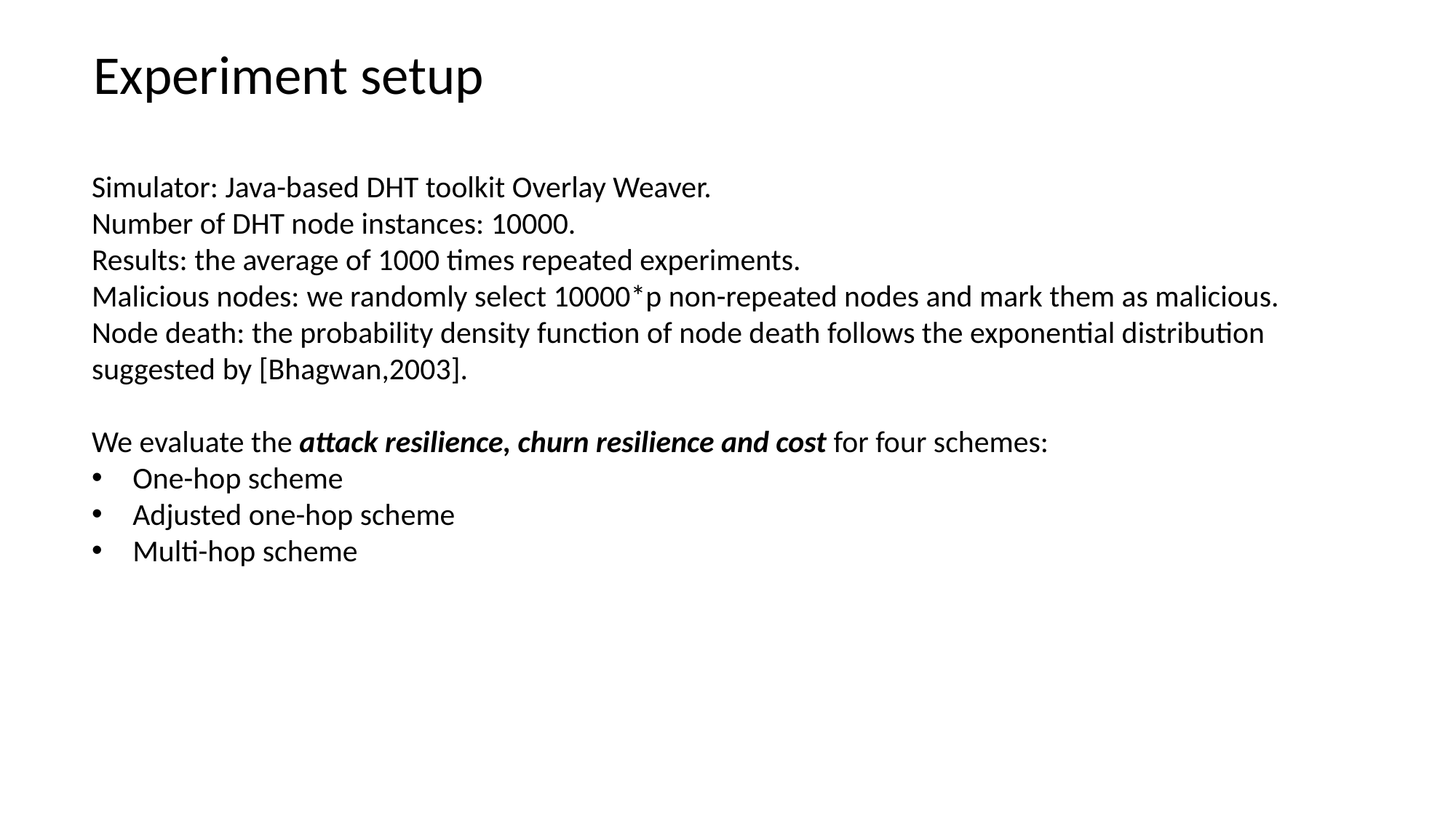

Experiment setup
Simulator: Java-based DHT toolkit Overlay Weaver.
Number of DHT node instances: 10000.
Results: the average of 1000 times repeated experiments.
Malicious nodes: we randomly select 10000*p non-repeated nodes and mark them as malicious.
Node death: the probability density function of node death follows the exponential distribution suggested by [Bhagwan,2003].

We evaluate the attack resilience, churn resilience and cost for four schemes:
One-hop scheme
Adjusted one-hop scheme
Multi-hop scheme